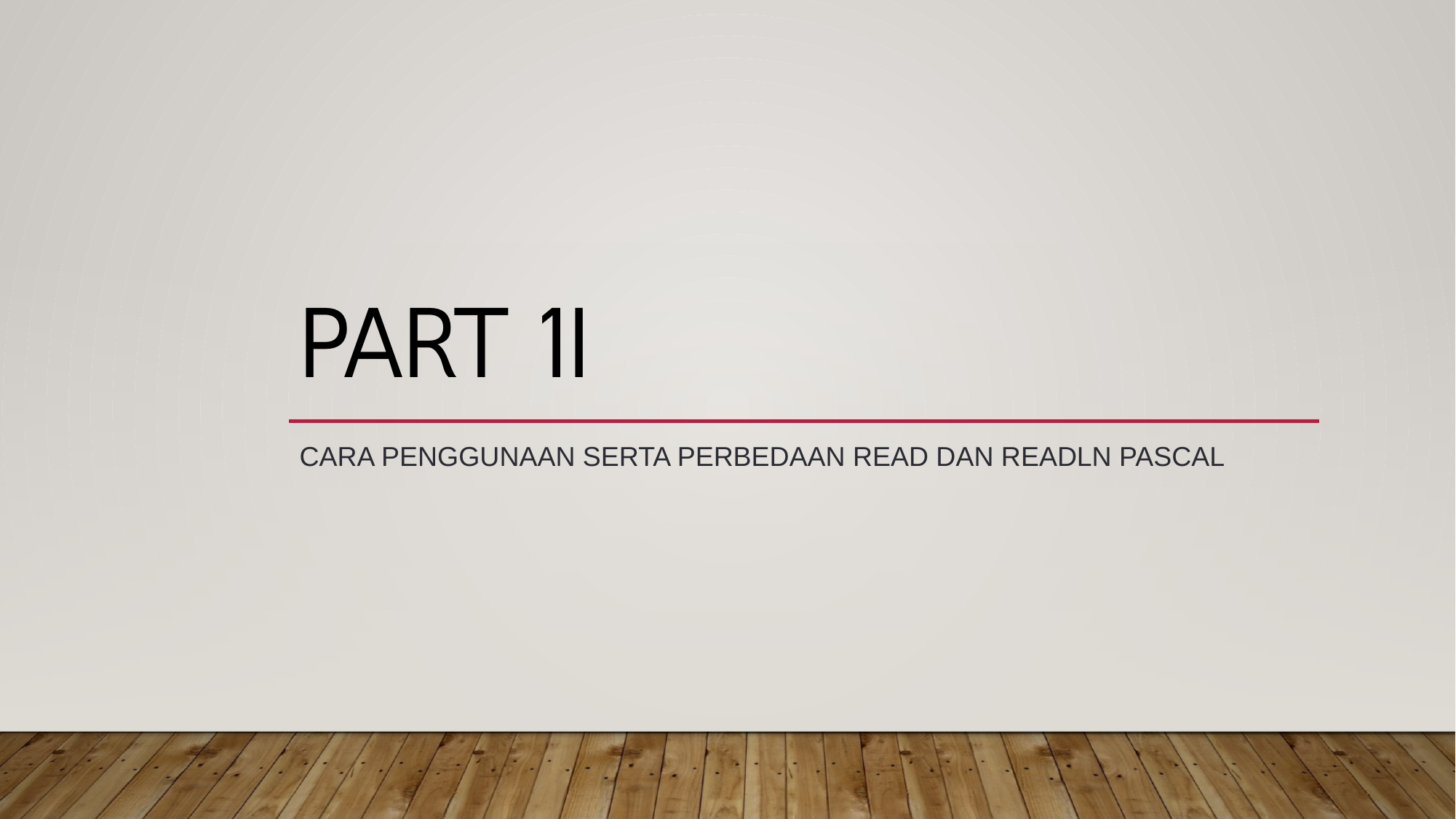

# PART 1i
Cara Penggunaan serta Perbedaan Read dan Readln Pascal